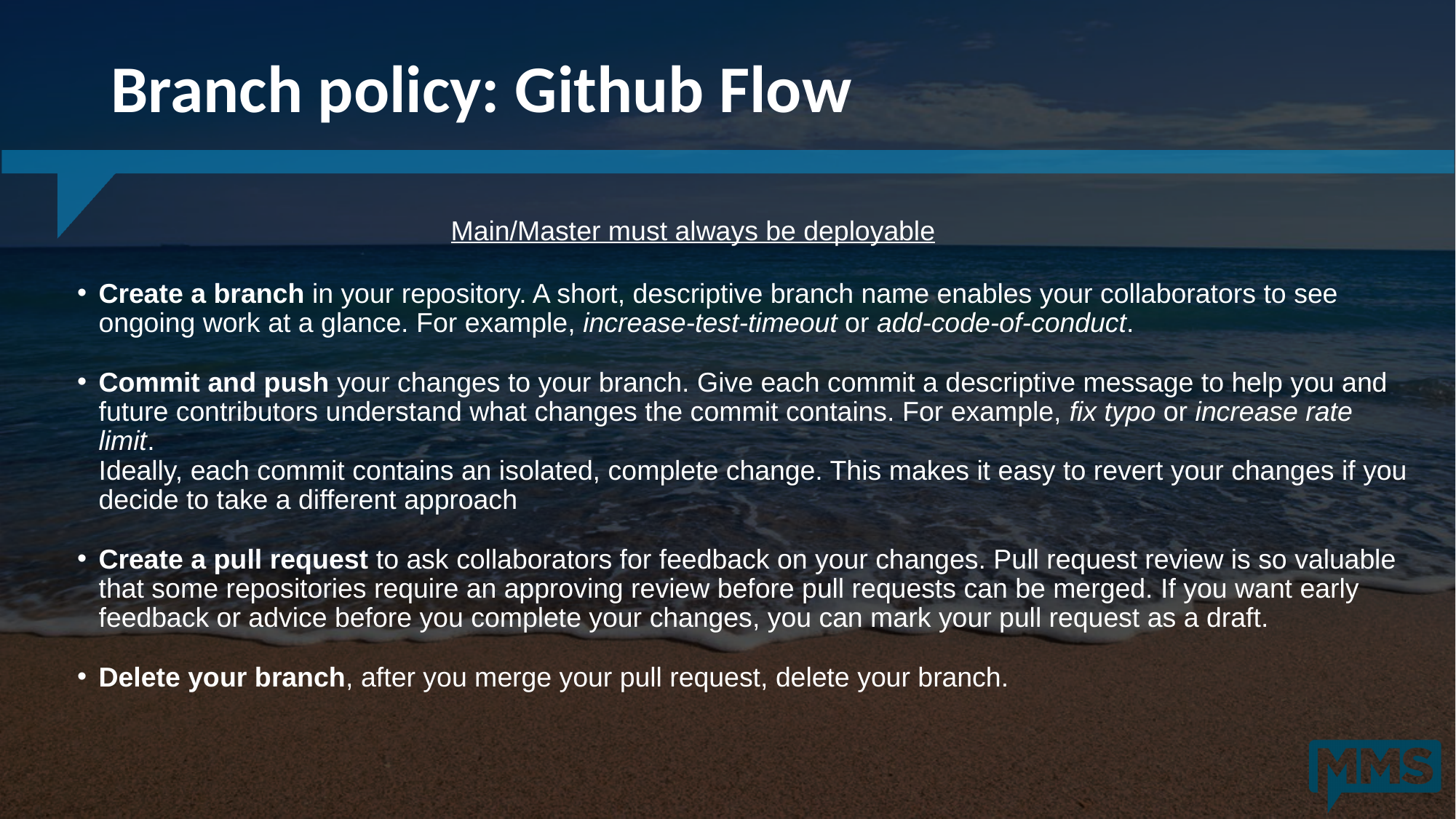

# Branch policy: Github Flow
Main/Master must always be deployable
Create a branch in your repository. A short, descriptive branch name enables your collaborators to see ongoing work at a glance. For example, increase-test-timeout or add-code-of-conduct.

Commit and push your changes to your branch. Give each commit a descriptive message to help you and future contributors understand what changes the commit contains. For example, fix typo or increase rate limit.
Ideally, each commit contains an isolated, complete change. This makes it easy to revert your changes if you decide to take a different approach

Create a pull request to ask collaborators for feedback on your changes. Pull request review is so valuable that some repositories require an approving review before pull requests can be merged. If you want early feedback or advice before you complete your changes, you can mark your pull request as a draft.

Delete your branch, after you merge your pull request, delete your branch.